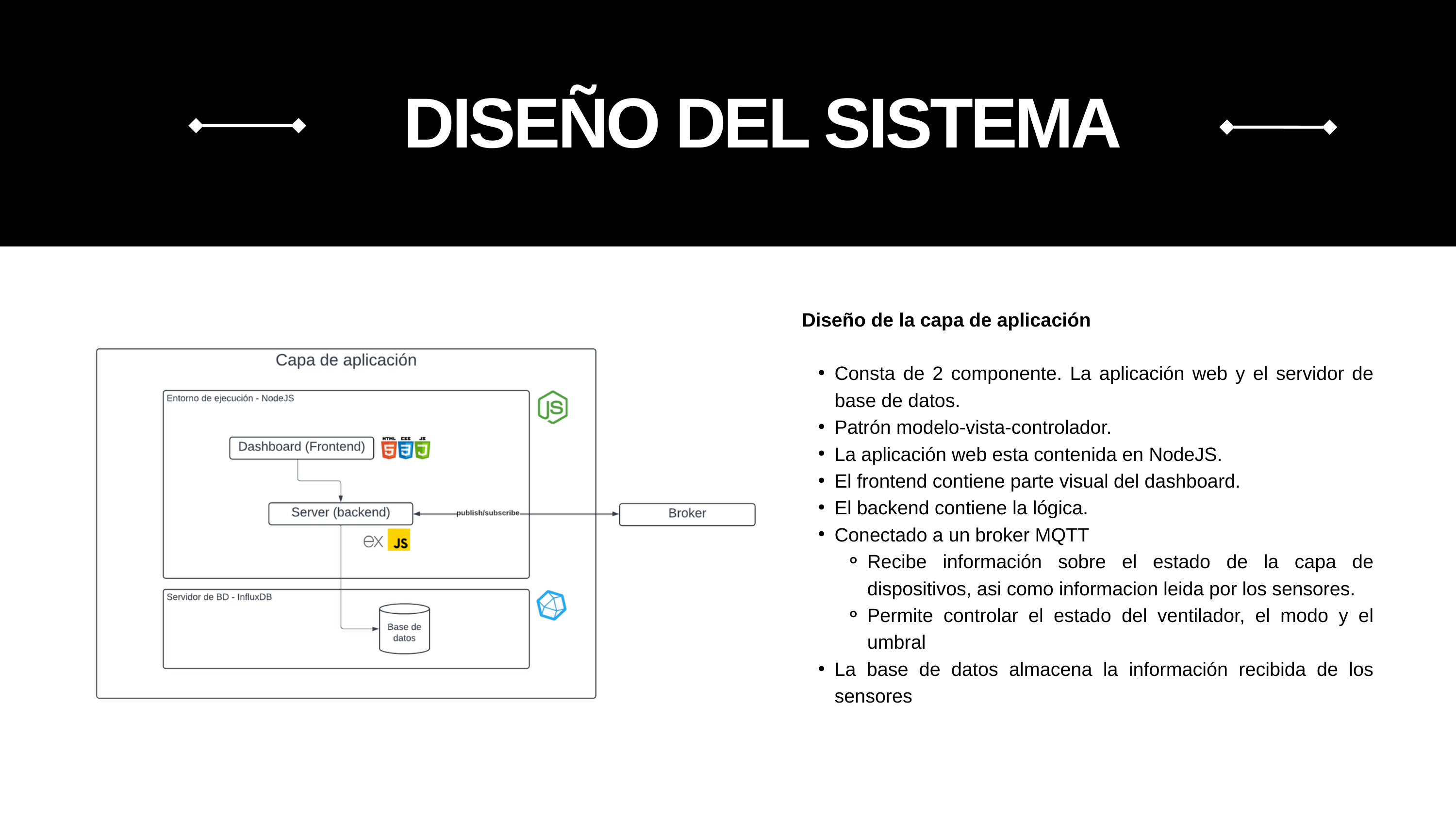

DISEÑO DEL SISTEMA

Diseño de la capa de aplicación

Consta de 2 componente. La aplicación web y el servidor de base de datos.
Patrón modelo-vista-controlador.
La aplicación web esta contenida en NodeJS.
El frontend contiene parte visual del dashboard.
El backend contiene la lógica.
Conectado a un broker MQTT
Recibe información sobre el estado de la capa de dispositivos, asi como informacion leida por los sensores.
Permite controlar el estado del ventilador, el modo y el umbral
La base de datos almacena la información recibida de los sensores